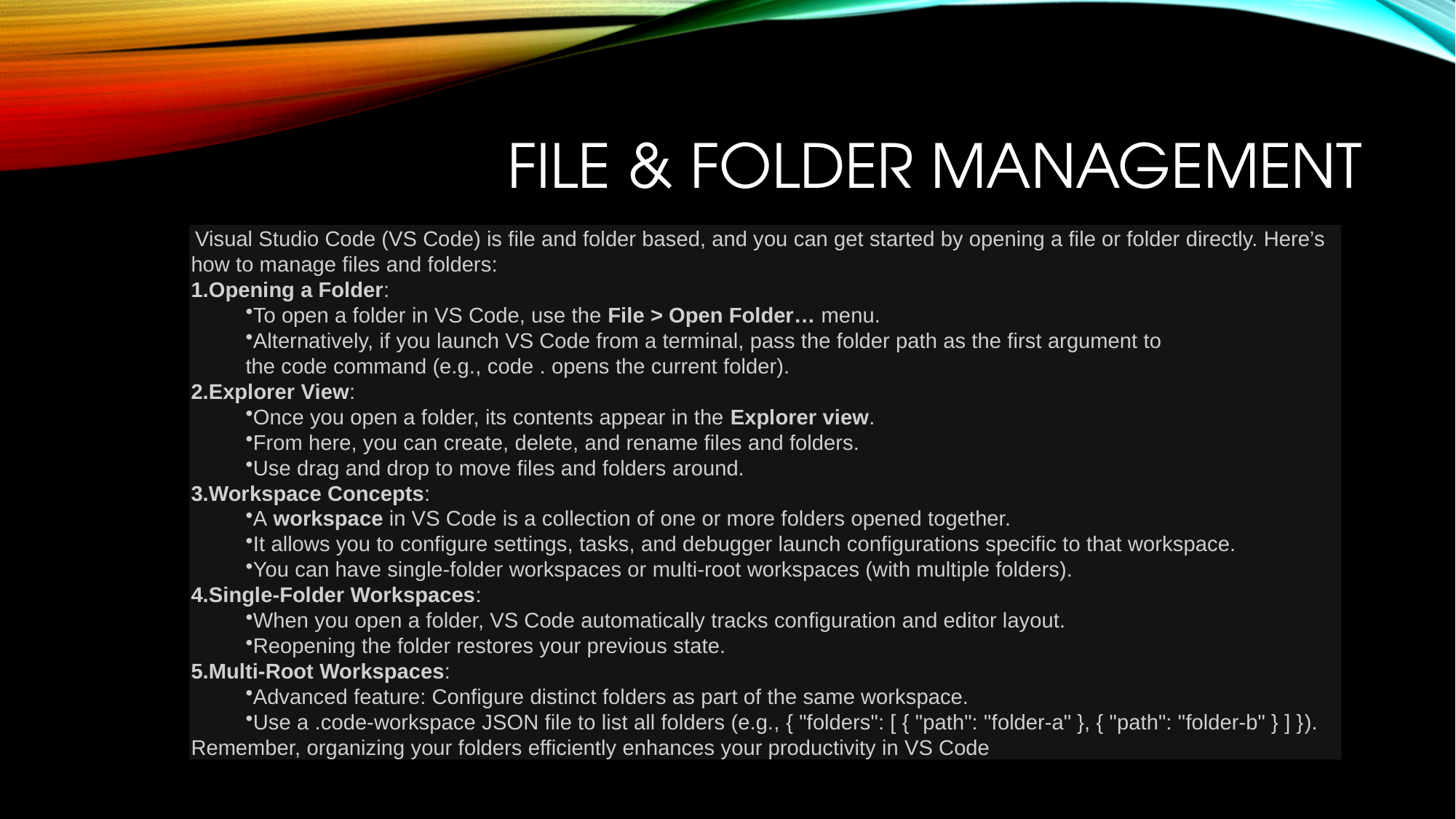

# File & Folder Management
 Visual Studio Code (VS Code) is file and folder based, and you can get started by opening a file or folder directly. Here’s how to manage files and folders:
Opening a Folder:
To open a folder in VS Code, use the File > Open Folder… menu.
Alternatively, if you launch VS Code from a terminal, pass the folder path as the first argument to the code command (e.g., code . opens the current folder).
Explorer View:
Once you open a folder, its contents appear in the Explorer view.
From here, you can create, delete, and rename files and folders.
Use drag and drop to move files and folders around.
Workspace Concepts:
A workspace in VS Code is a collection of one or more folders opened together.
It allows you to configure settings, tasks, and debugger launch configurations specific to that workspace.
You can have single-folder workspaces or multi-root workspaces (with multiple folders).
Single-Folder Workspaces:
When you open a folder, VS Code automatically tracks configuration and editor layout.
Reopening the folder restores your previous state.
Multi-Root Workspaces:
Advanced feature: Configure distinct folders as part of the same workspace.
Use a .code-workspace JSON file to list all folders (e.g., { "folders": [ { "path": "folder-a" }, { "path": "folder-b" } ] }).
Remember, organizing your folders efficiently enhances your productivity in VS Code